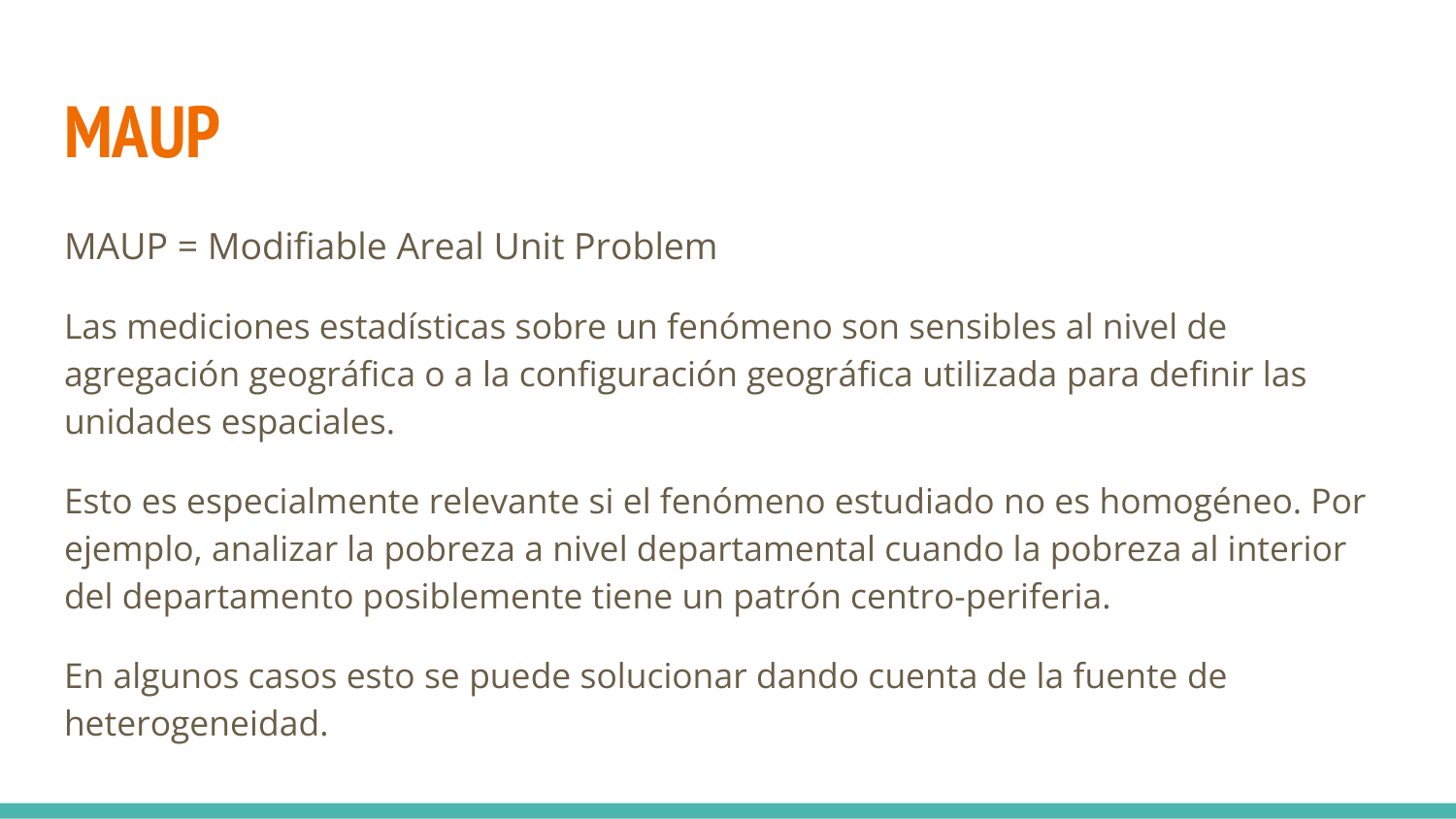

# MAUP
MAUP = Modifiable Areal Unit Problem
Las mediciones estadísticas sobre un fenómeno son sensibles al nivel de agregación geográfica o a la configuración geográfica utilizada para definir las  unidades espaciales.
Esto es especialmente relevante si el fenómeno estudiado no es homogéneo. Por ejemplo, analizar la pobreza a nivel departamental cuando la pobreza al interior del departamento posiblemente tiene un patrón centro-periferia.
En algunos casos esto se puede solucionar dando cuenta de la fuente de heterogeneidad.